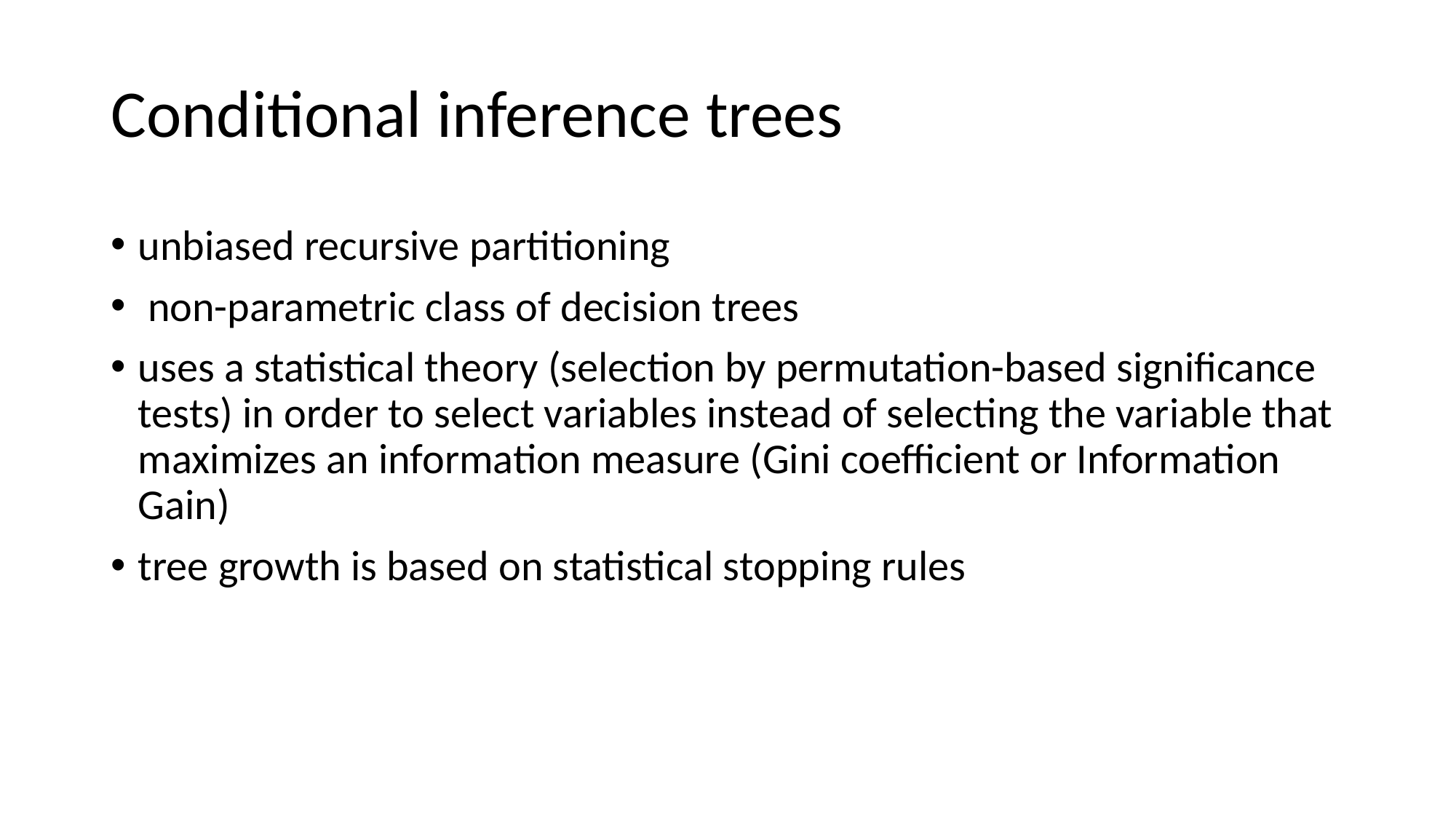

# Conditional inference trees
unbiased recursive partitioning
 non-parametric class of decision trees
uses a statistical theory (selection by permutation-based significance tests) in order to select variables instead of selecting the variable that maximizes an information measure (Gini coefficient or Information Gain)
tree growth is based on statistical stopping rules